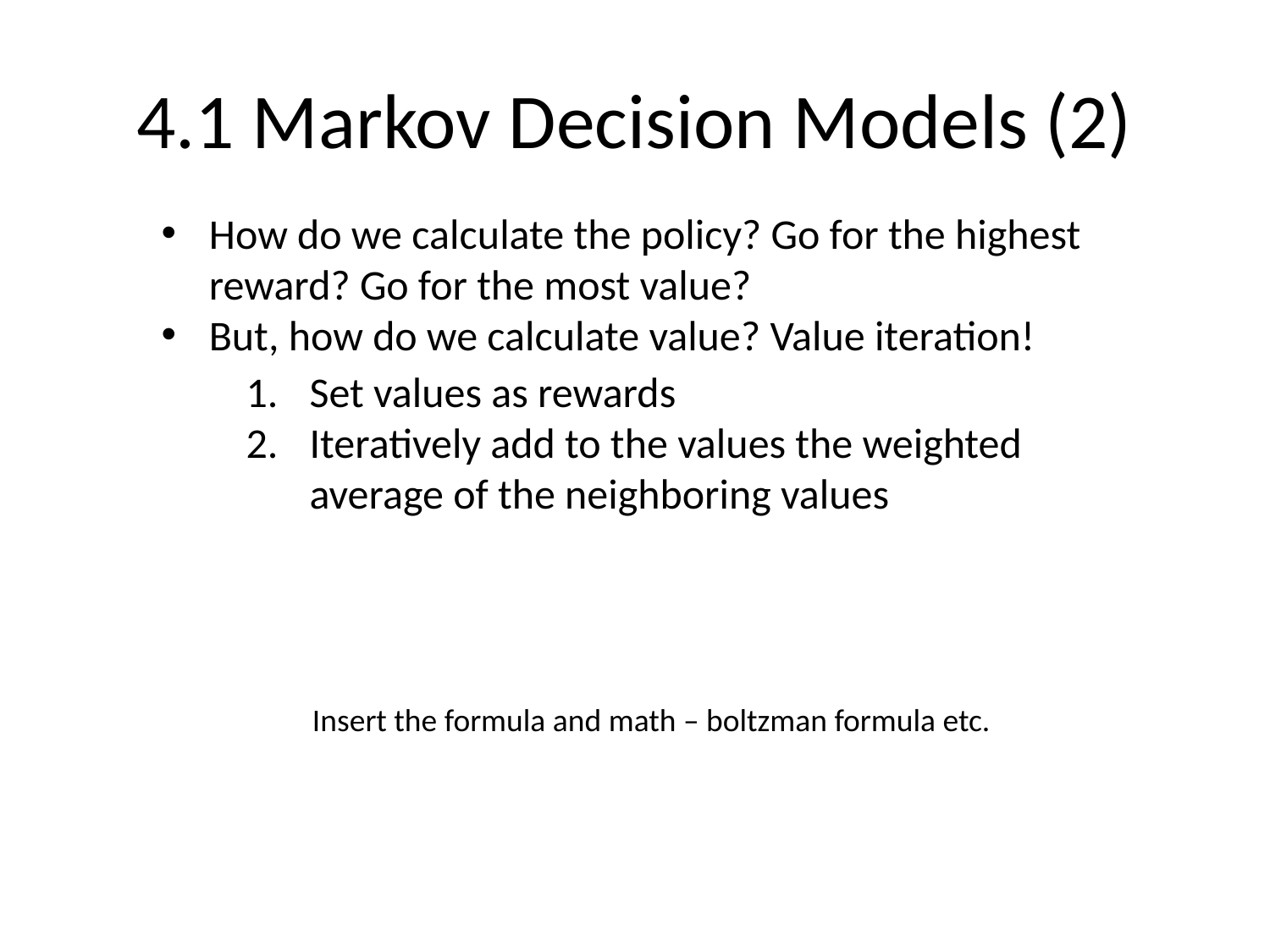

# 4.1 Markov Decision Models (2)
How do we calculate the policy? Go for the highest reward? Go for the most value?
But, how do we calculate value? Value iteration!

Set values as rewards
Iteratively add to the values the weighted average of the neighboring values
Insert the formula and math – boltzman formula etc.